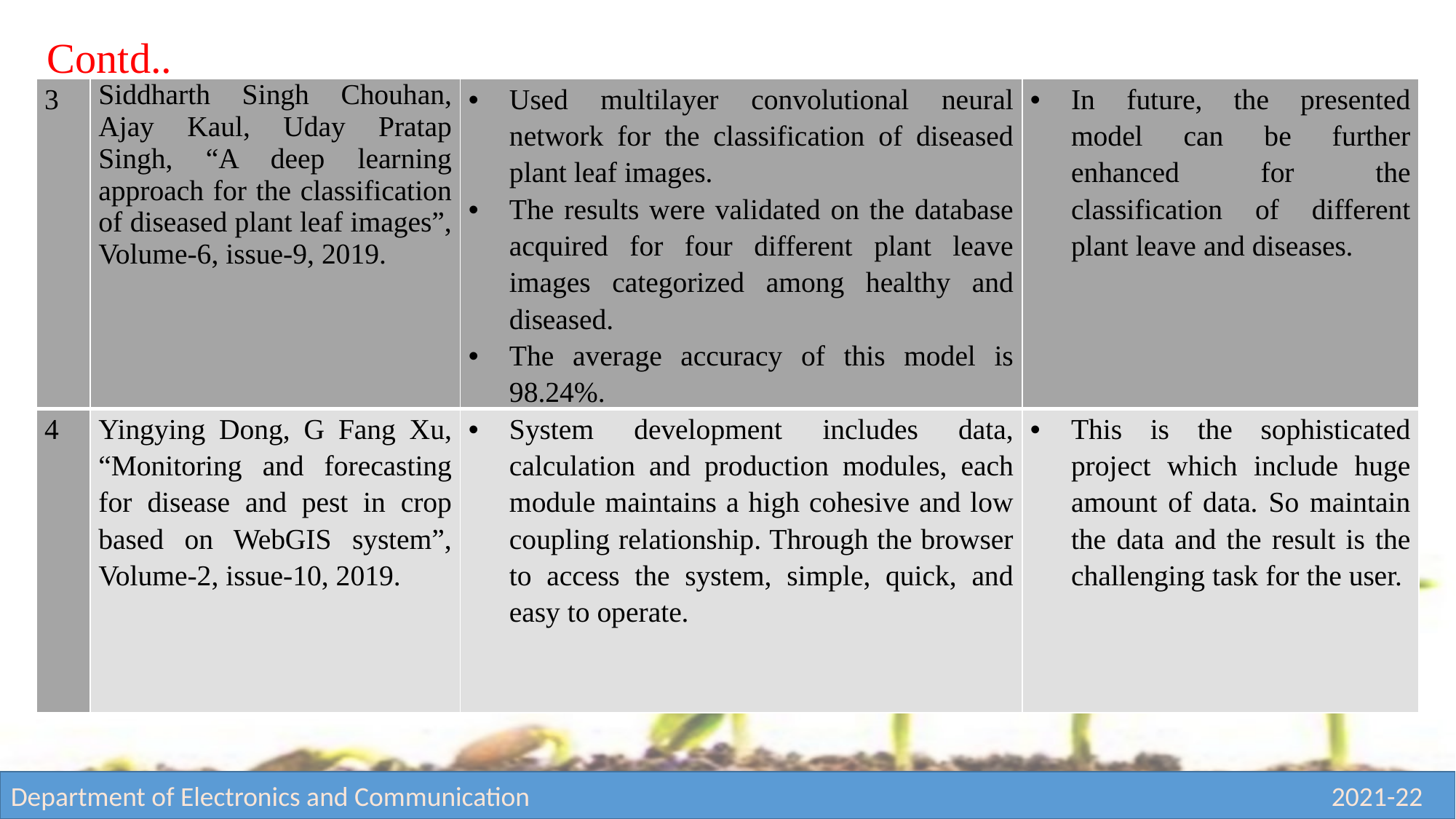

Contd..
| 3 | Siddharth Singh Chouhan, Ajay Kaul, Uday Pratap Singh, “A deep learning approach for the classification of diseased plant leaf images”, Volume-6, issue-9, 2019. | Used multilayer convolutional neural network for the classification of diseased plant leaf images. The results were validated on the database acquired for four different plant leave images categorized among healthy and diseased. The average accuracy of this model is 98.24%. | In future, the presented model can be further enhanced for the classification of different plant leave and diseases. |
| --- | --- | --- | --- |
| 4 | Yingying Dong, G Fang Xu, “Monitoring and forecasting for disease and pest in crop based on WebGIS system”, Volume-2, issue-10, 2019. | System development includes data, calculation and production modules, each module maintains a high cohesive and low coupling relationship. Through the browser to access the system, simple, quick, and easy to operate. | This is the sophisticated project which include huge amount of data. So maintain the data and the result is the challenging task for the user. |
Department of Electronics and Communication                                                                                                                                  2021-22